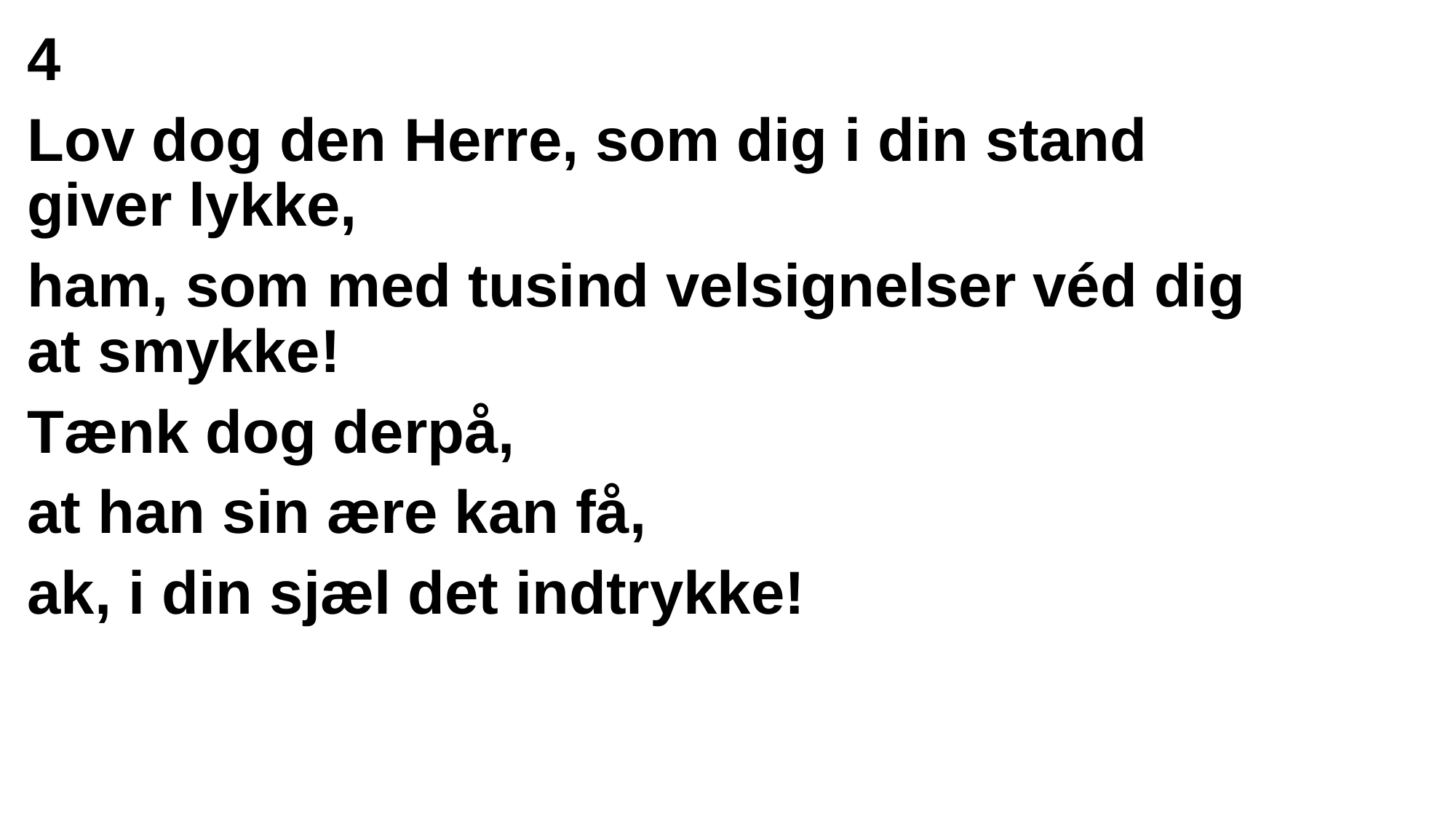

#
4
Lov dog den Herre, som dig i din stand giver lykke,
ham, som med tusind velsignelser véd dig at smykke!
Tænk dog derpå,
at han sin ære kan få,
ak, i din sjæl det indtrykke!